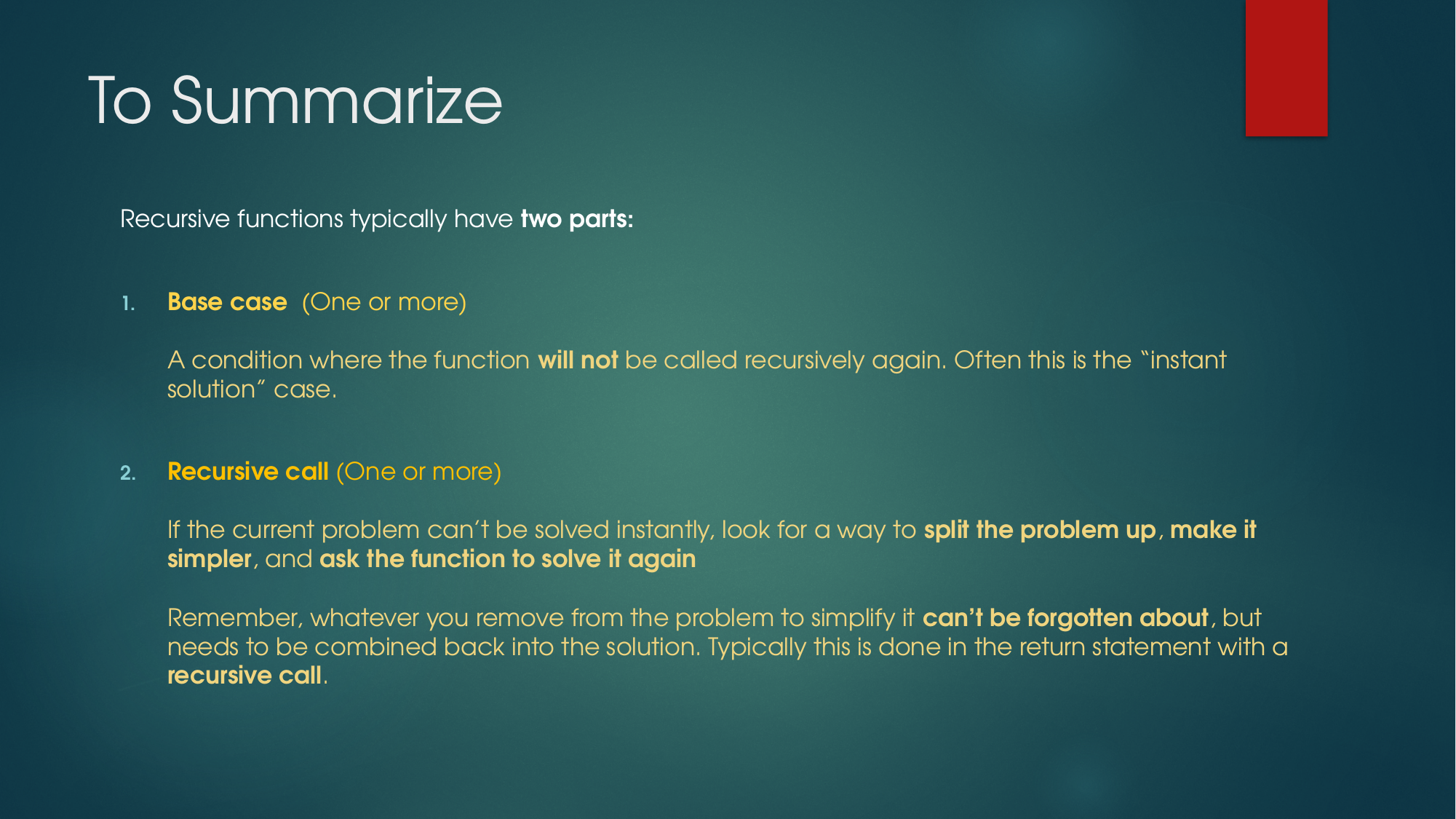

# To Summarize
Recursive functions typically have two parts:

Base case  (One or more)
A condition where the function will not be called recursively again. Often this is the “instant solution” case.

Recursive call (One or more)
If the current problem can’t be solved instantly, look for a way to split the problem up, make it simpler, and ask the function to solve it again
Remember, whatever you remove from the problem to simplify it can’t be forgotten about, but needs to be combined back into the solution. Typically this is done in the return statement with a recursive call.